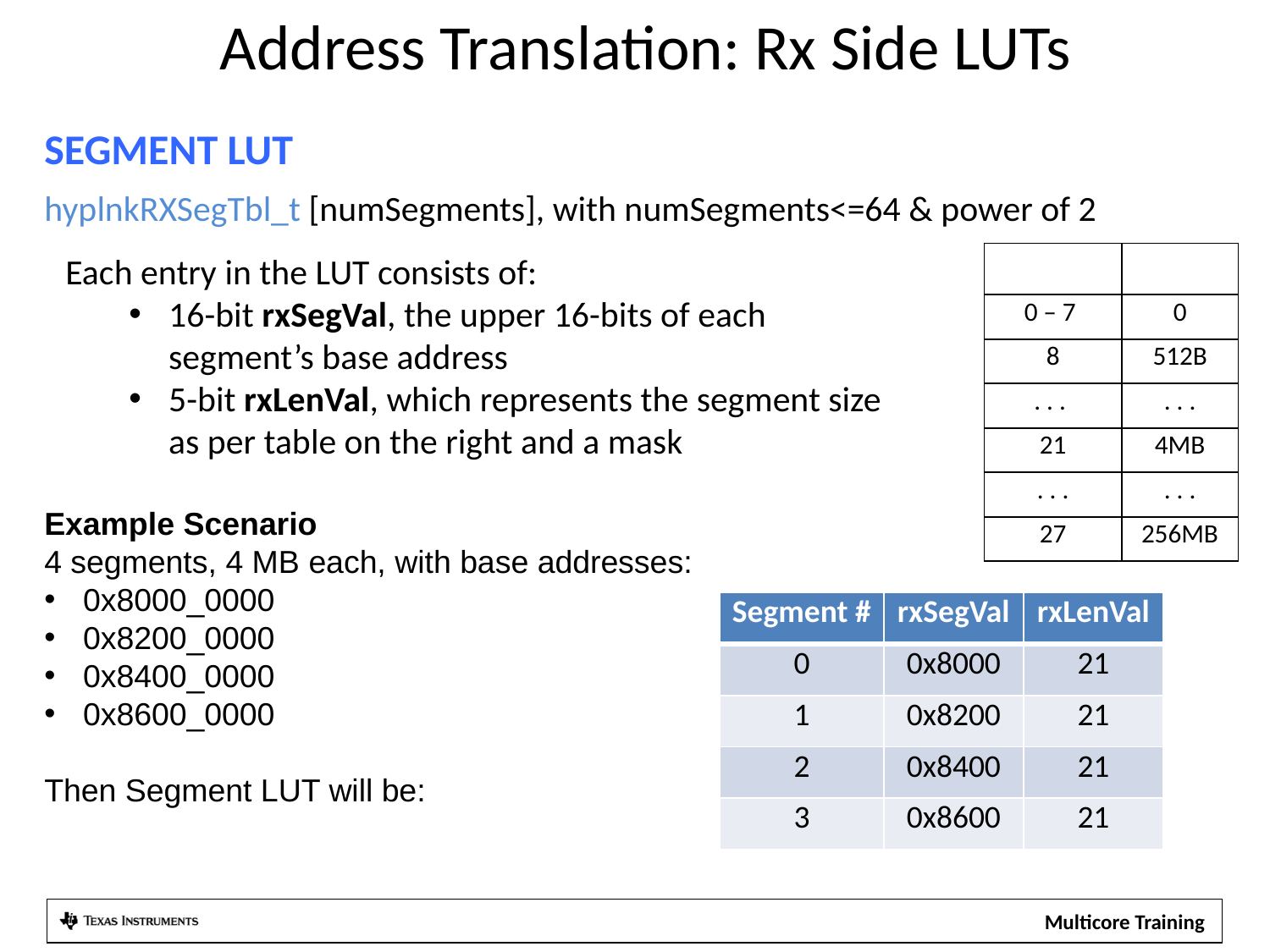

Address Translation: Rx Side LUTs
SEGMENT LUT
hyplnkRXSegTbl_t [numSegments], with numSegments<=64 & power of 2
Each entry in the LUT consists of:
16-bit rxSegVal, the upper 16-bits of each segment’s base address
5-bit rxLenVal, which represents the segment size as per table on the right and a mask
| rxLenVal | Size |
| --- | --- |
| 0 – 7 | 0 |
| 8 | 512B |
| . . . | . . . |
| 21 | 4MB |
| . . . | . . . |
| 27 | 256MB |
Example Scenario
4 segments, 4 MB each, with base addresses:
 0x8000_0000
 0x8200_0000
 0x8400_0000
 0x8600_0000

Then Segment LUT will be:
| Segment # | rxSegVal | rxLenVal |
| --- | --- | --- |
| 0 | 0x8000 | 21 |
| 1 | 0x8200 | 21 |
| 2 | 0x8400 | 21 |
| 3 | 0x8600 | 21 |